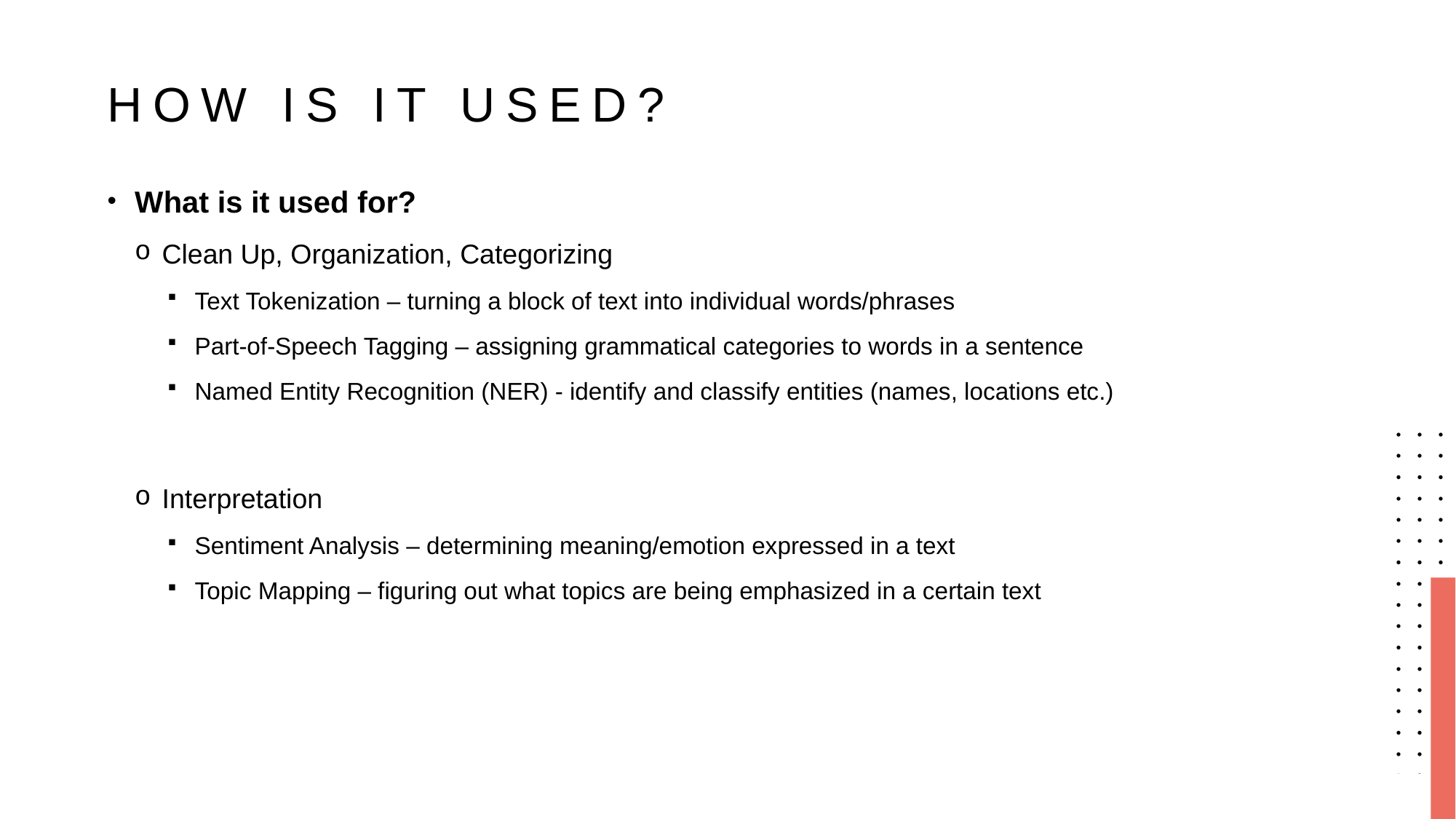

# How IS IT USED?
What is it used for?
Clean Up, Organization, Categorizing
Text Tokenization – turning a block of text into individual words/phrases
Part-of-Speech Tagging – assigning grammatical categories to words in a sentence
Named Entity Recognition (NER) - identify and classify entities (names, locations etc.)

Interpretation
Sentiment Analysis – determining meaning/emotion expressed in a text
Topic Mapping – figuring out what topics are being emphasized in a certain text